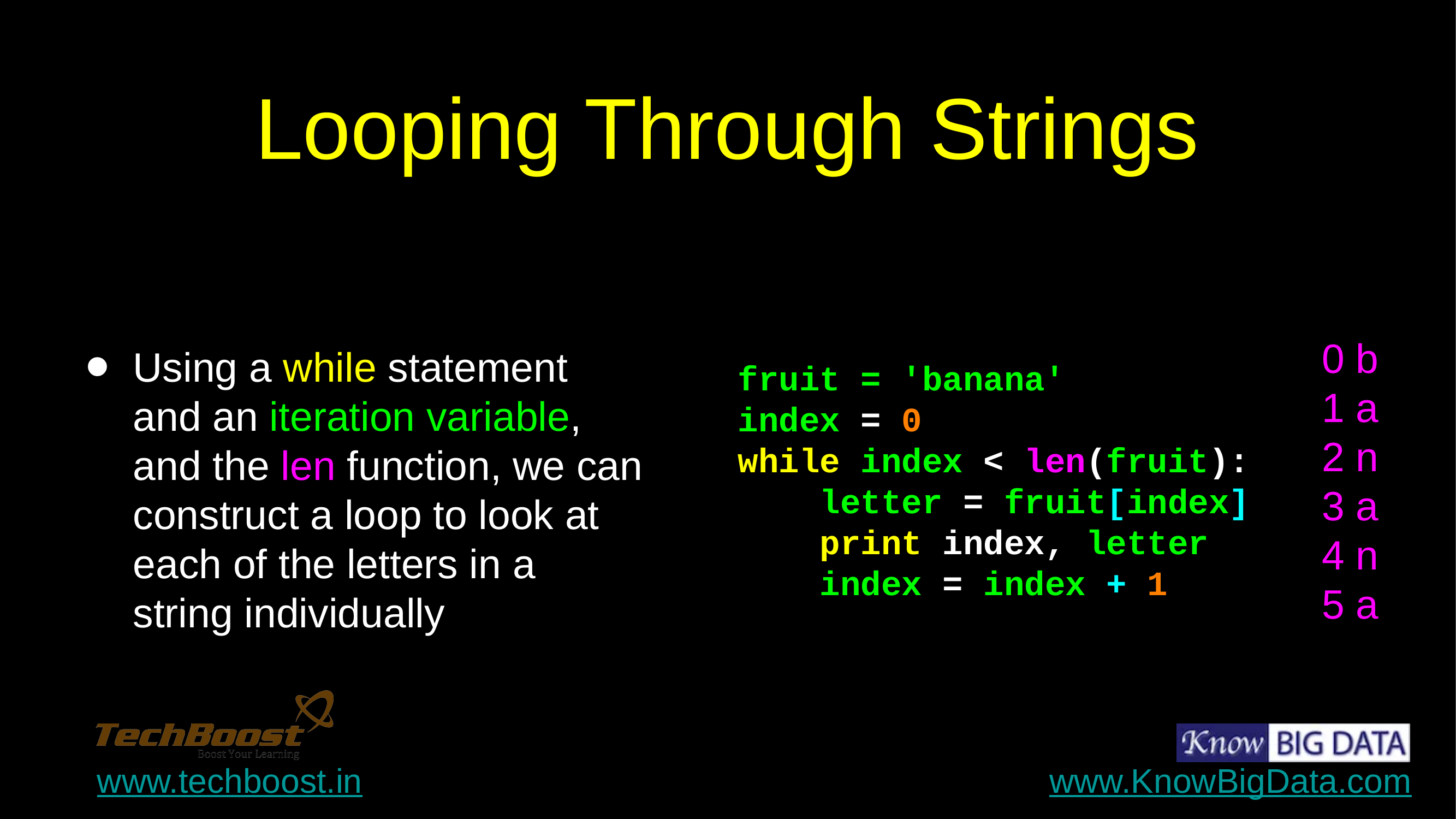

# Looping Through Strings
Using a while statement and an iteration variable, and the len function, we can construct a loop to look at each of the letters in a string individually
fruit = 'banana'
index = 0
while index < len(fruit):
    letter = fruit[index]
    print index, letter
    index = index + 1
0 b
1 a
2 n
3 a
4 n
5 a